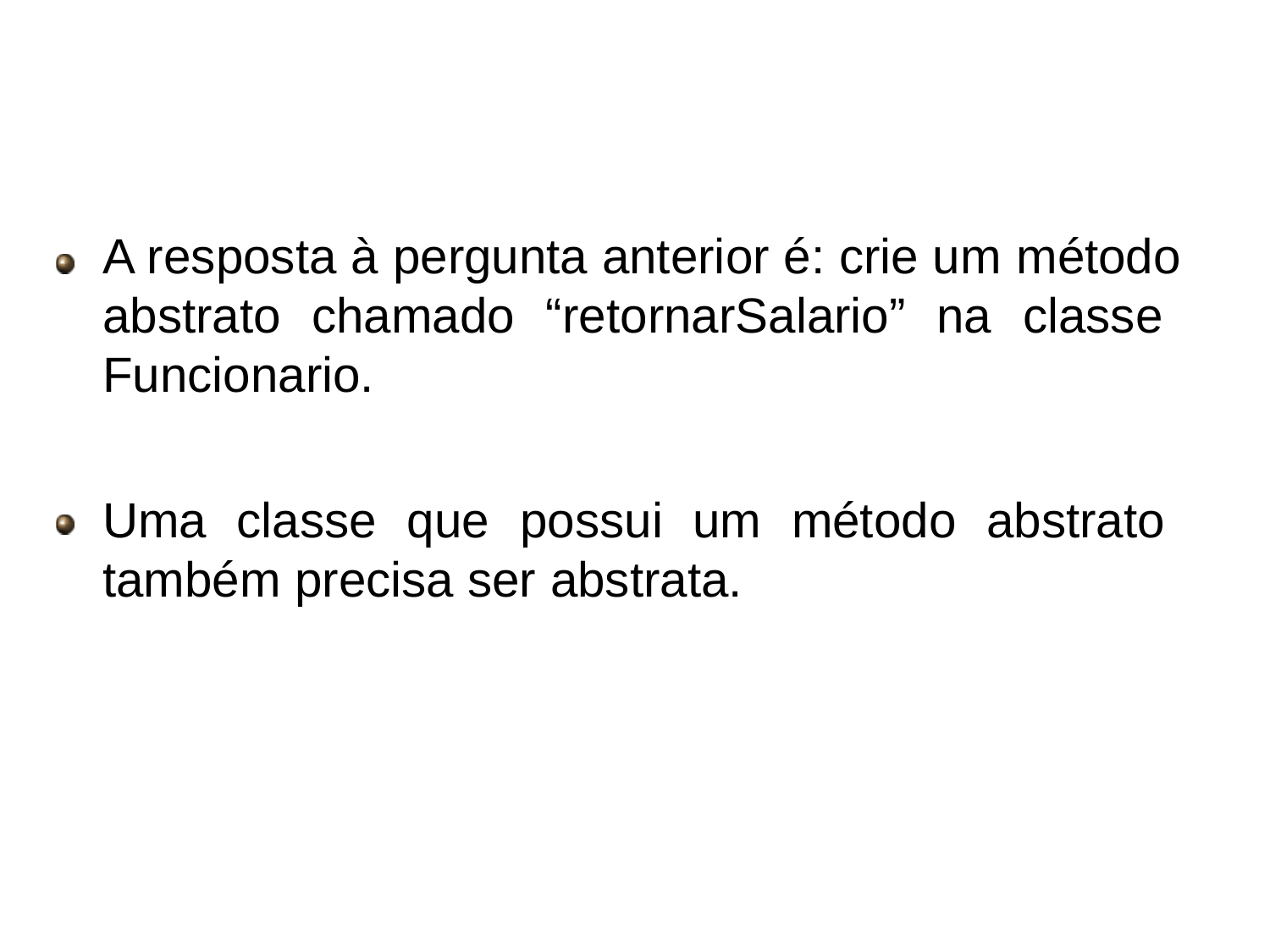

# Classes Abstratas
A resposta à pergunta anterior é: crie um método  abstrato chamado “retornarSalario” na classe  Funcionario.

Uma classe que possui um método abstrato  também precisa ser abstrata.